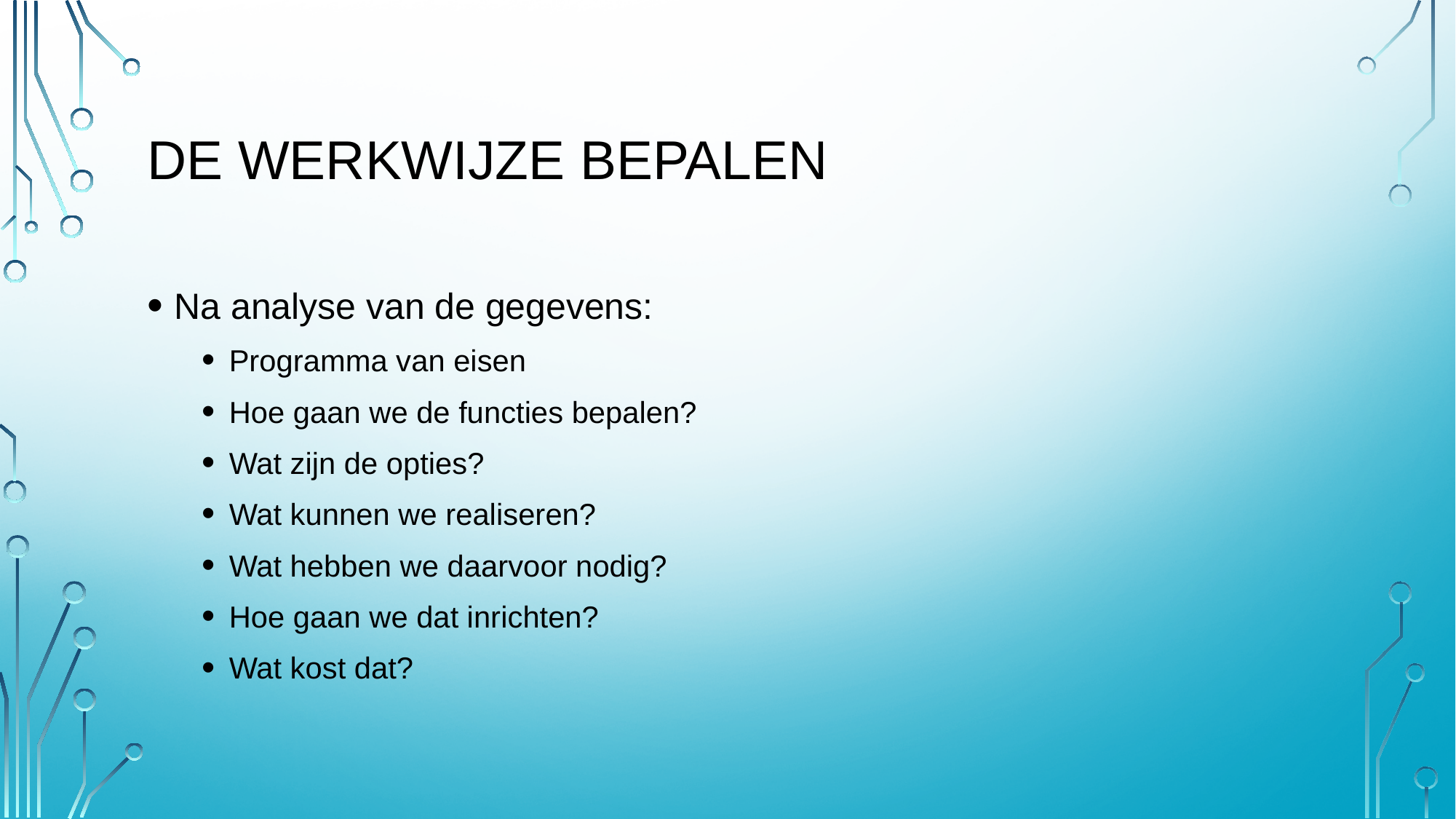

# De Werkwijze bepalen
Na analyse van de gegevens:
Programma van eisen
Hoe gaan we de functies bepalen?
Wat zijn de opties?
Wat kunnen we realiseren?
Wat hebben we daarvoor nodig?
Hoe gaan we dat inrichten?
Wat kost dat?